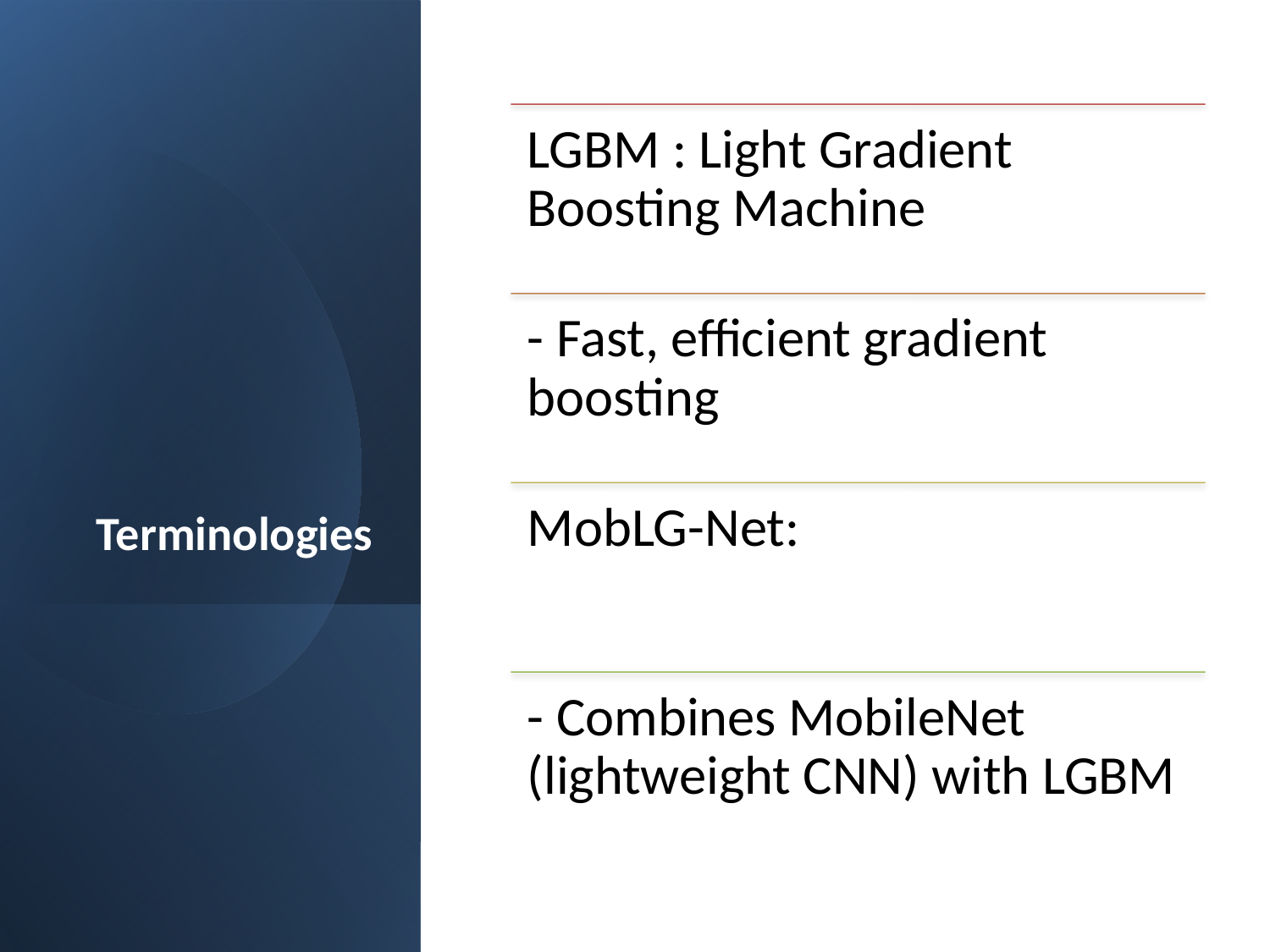

LGBM : Light Gradient Boosting Machine
- Fast, efficient gradient boosting
MobLG-Net:
- Combines MobileNet (lightweight CNN) with LGBM

# Terminologies